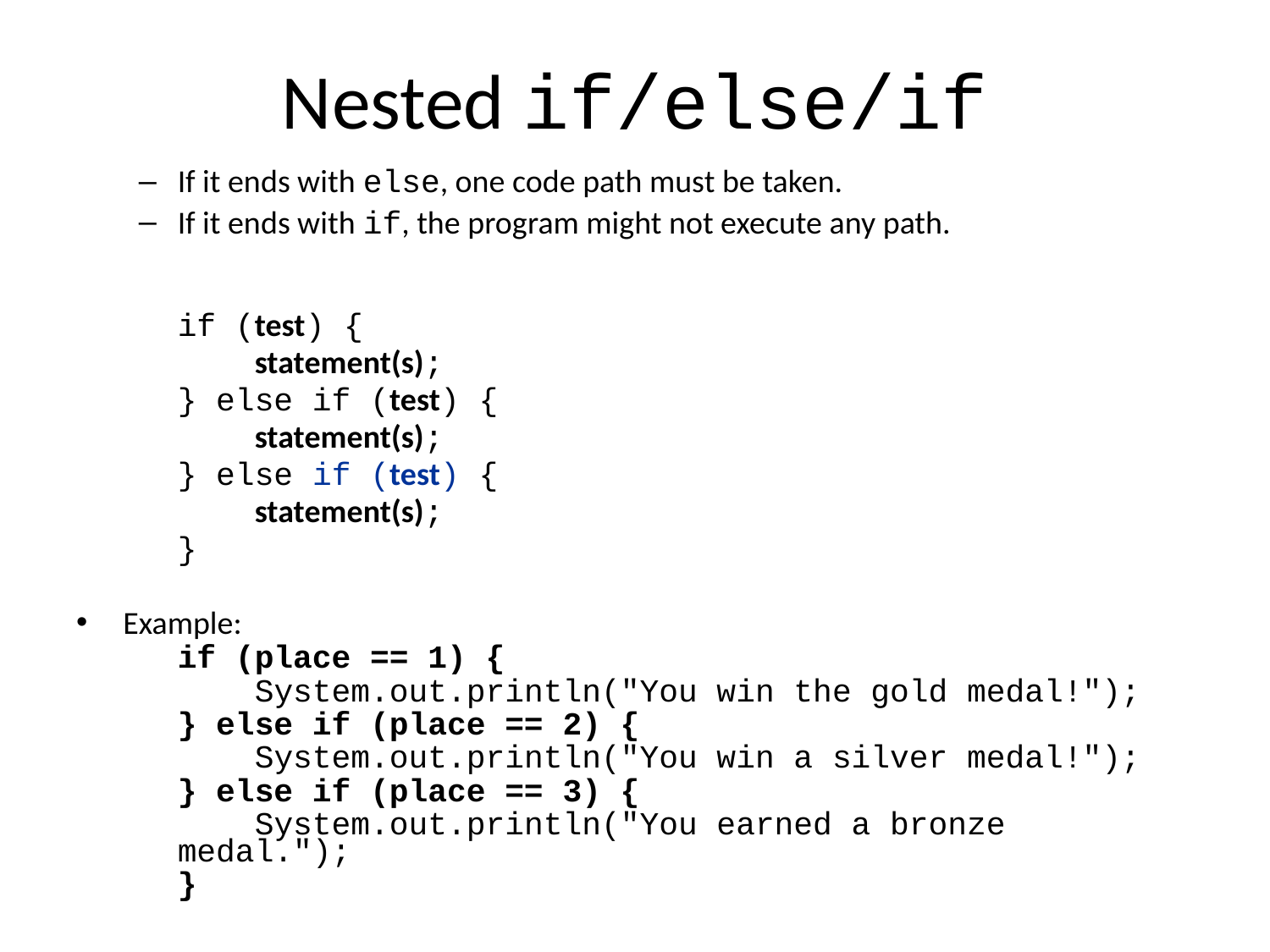

# Nested if/else/if
If it ends with else, one code path must be taken.
If it ends with if, the program might not execute any path.

	if (test) {
	    statement(s);
	} else if (test) {
	    statement(s);
	} else if (test) {
	    statement(s);
	}

Example:
	if (place == 1) {
	    System.out.println("You win the gold medal!");
	} else if (place == 2) {
	    System.out.println("You win a silver medal!");
	} else if (place == 3) {
	    System.out.println("You earned a bronze medal.");
	}